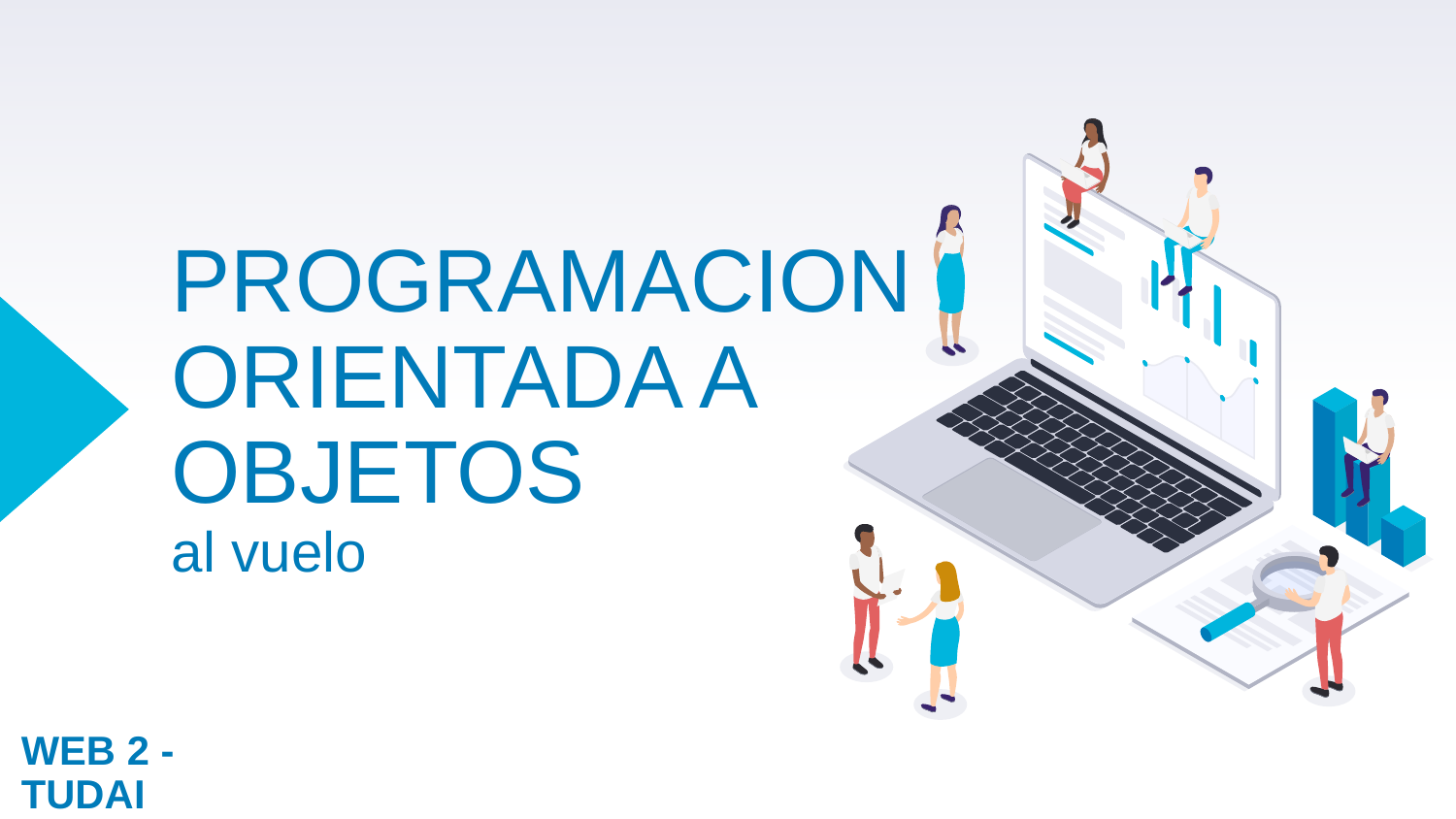

# PROGRAMACION ORIENTADA A OBJETOS al vuelo
WEB 2 - TUDAI